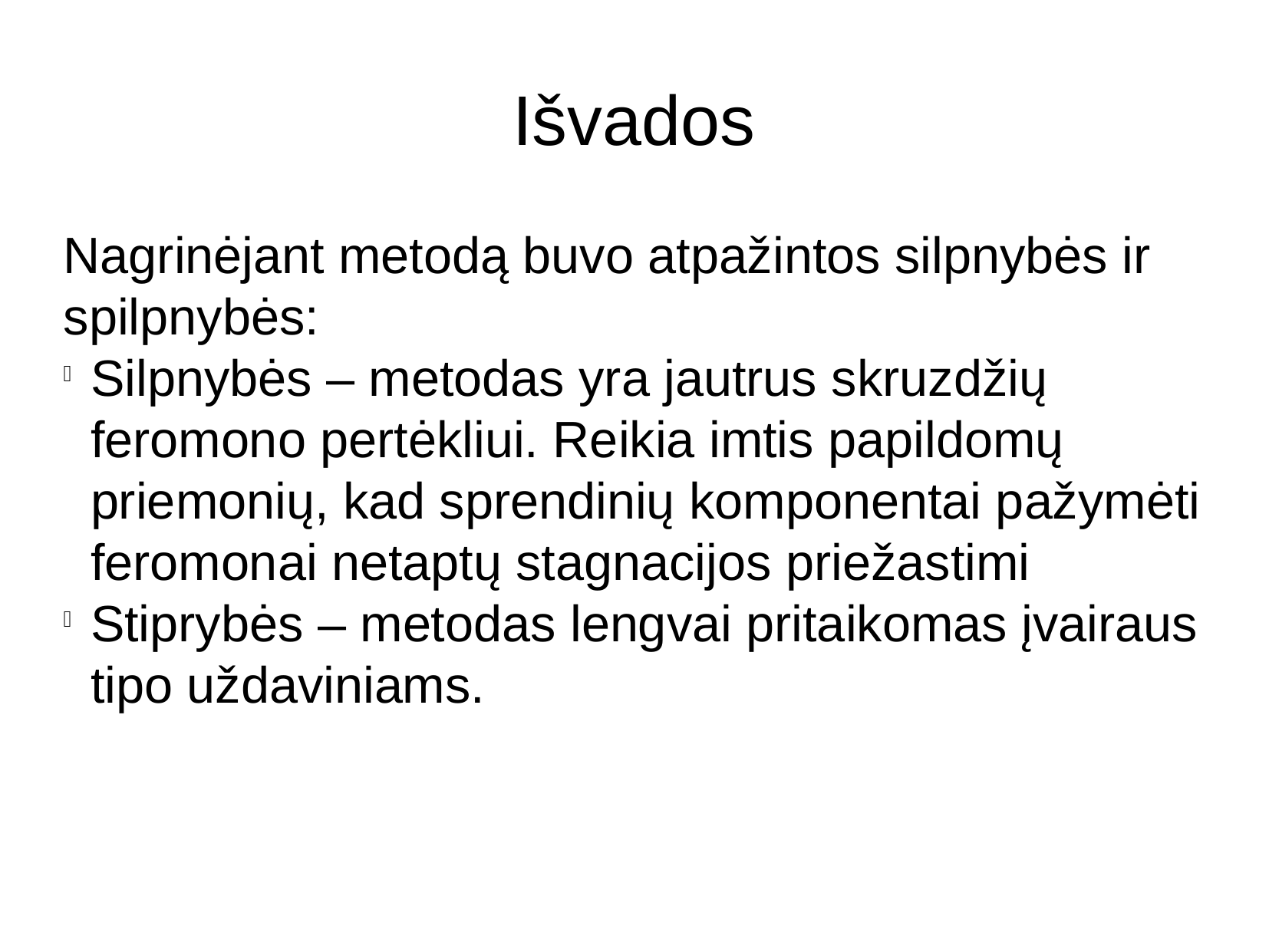

Išvados
Nagrinėjant metodą buvo atpažintos silpnybės ir spilpnybės:
Silpnybės – metodas yra jautrus skruzdžių feromono pertėkliui. Reikia imtis papildomų priemonių, kad sprendinių komponentai pažymėti feromonai netaptų stagnacijos priežastimi
Stiprybės – metodas lengvai pritaikomas įvairaus tipo uždaviniams.